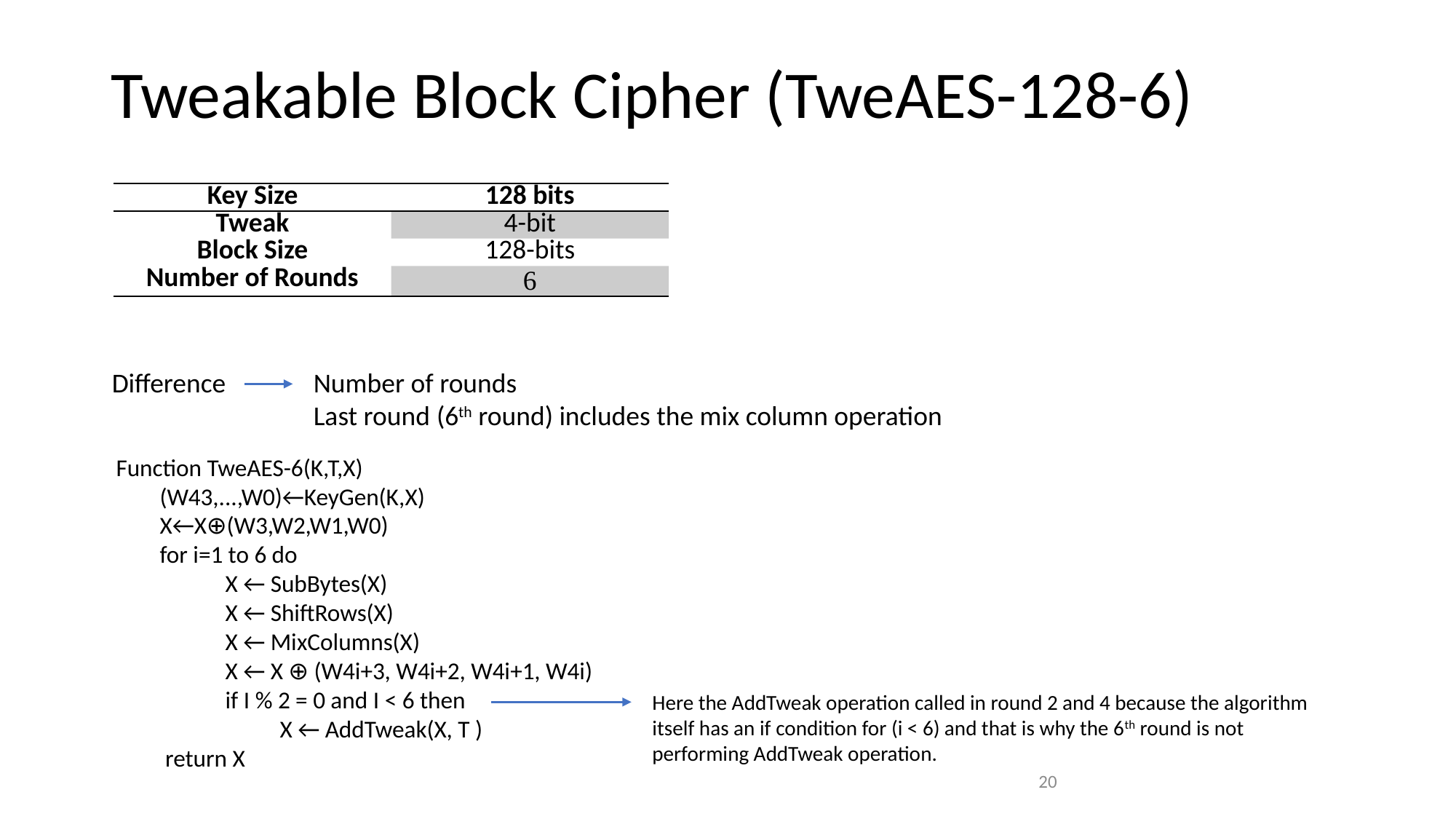

# Tweakable Block Cipher (TweAES-128-6)
| Key Size | 128 bits |
| --- | --- |
| Tweak | 4-bit |
| Block Size | 128-bits |
| Number of Rounds | 6 |
Difference
Number of rounds
Last round (6th round) includes the mix column operation
Function TweAES-6(K,T,X)
        (W43,...,W0)←KeyGen(K,X)
        X←X⊕(W3,W2,W1,W0)
        for i=1 to 6 do
 	X ← SubBytes(X)
 	X ← ShiftRows(X)
 	X ← MixColumns(X)
 	X ← X ⊕ (W4i+3, W4i+2, W4i+1, W4i)
 	if I % 2 = 0 and I < 6 then
 	          X ← AddTweak(X, T )
         return X
Here the AddTweak operation called in round 2 and 4 because the algorithm itself has an if condition for (i < 6) and that is why the 6th round is not performing AddTweak operation.
20